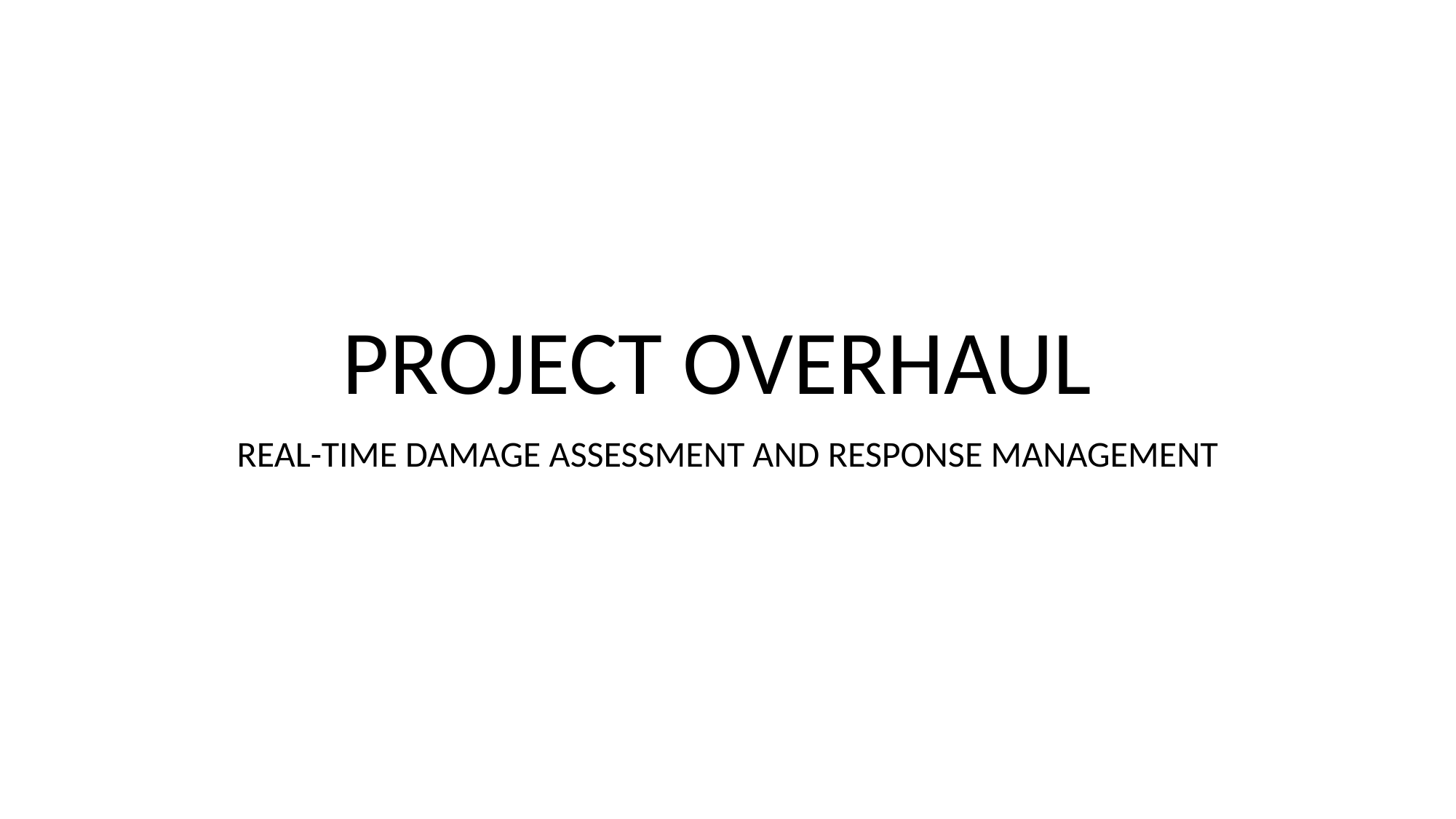

# PROJECT OVERHAUL
REAL-TIME DAMAGE ASSESSMENT AND RESPONSE MANAGEMENT